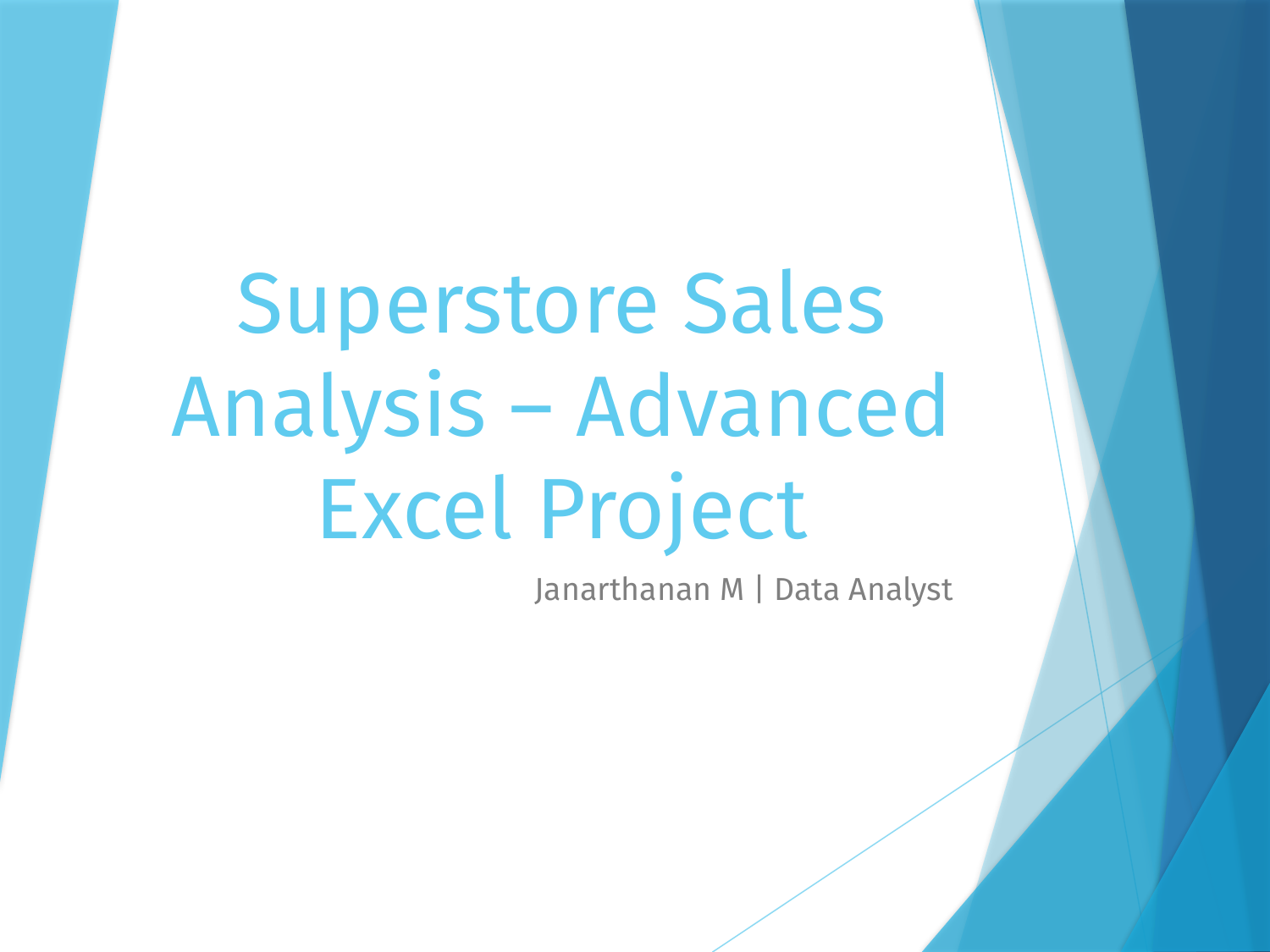

# Superstore Sales Analysis – Advanced Excel Project
Janarthanan M | Data Analyst